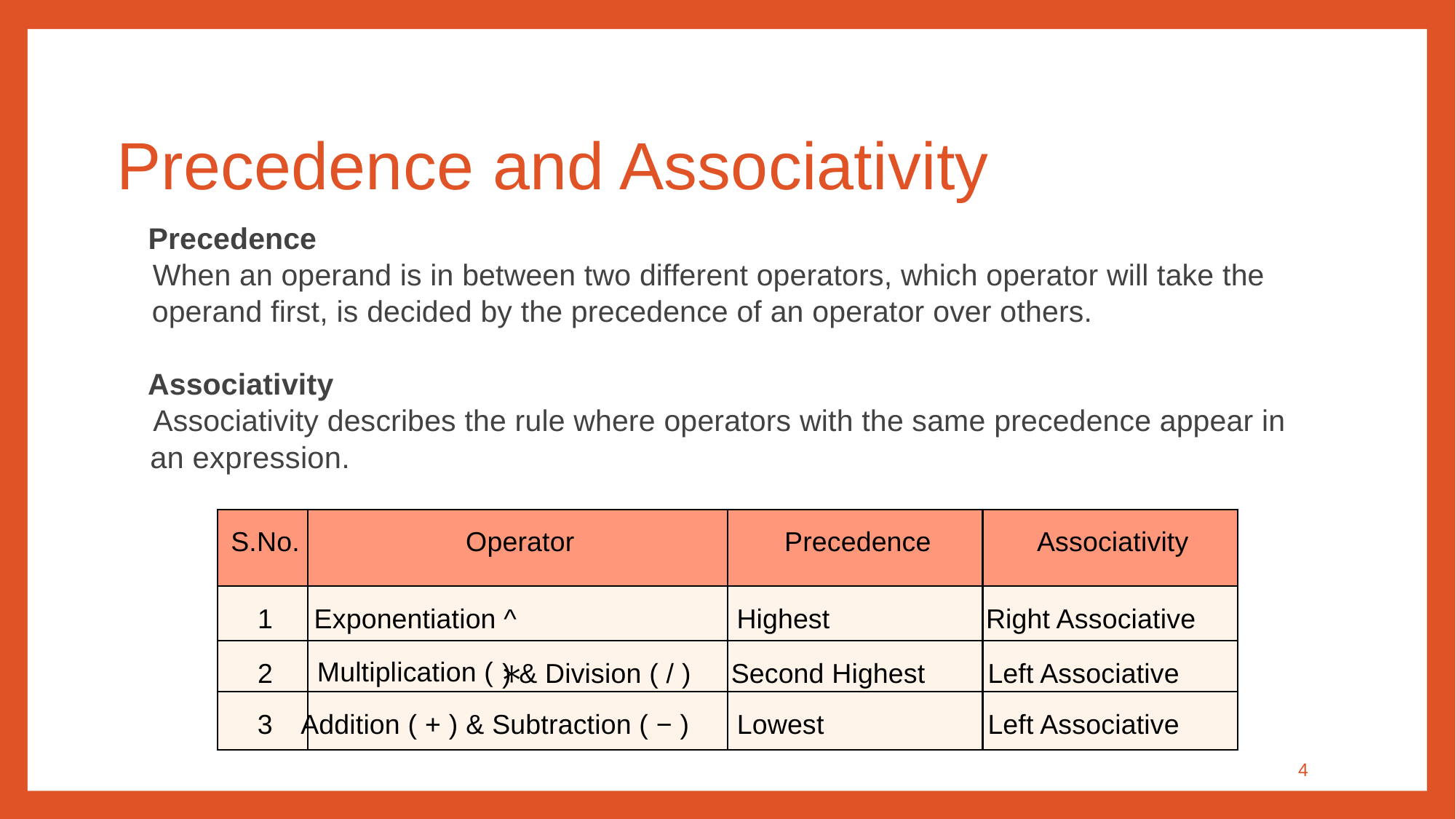

Precedence and Associativity
Precedence
When an operand is in between two different operators, which operator will take the
operand first, is decided by the precedence of an operator over others.
Associativity
Associativity describes the rule where operators with the same precedence appear in
an expression.

S.No.
Operator
Precedence
Associativity

1
Exponentiation ^
Highest
Right Associative

Multiplication ( ∗
2
) & Division ( / )
Second Highest
Left Associative

3
Addition ( + ) & Subtraction ( − )
Lowest
Left Associative

4